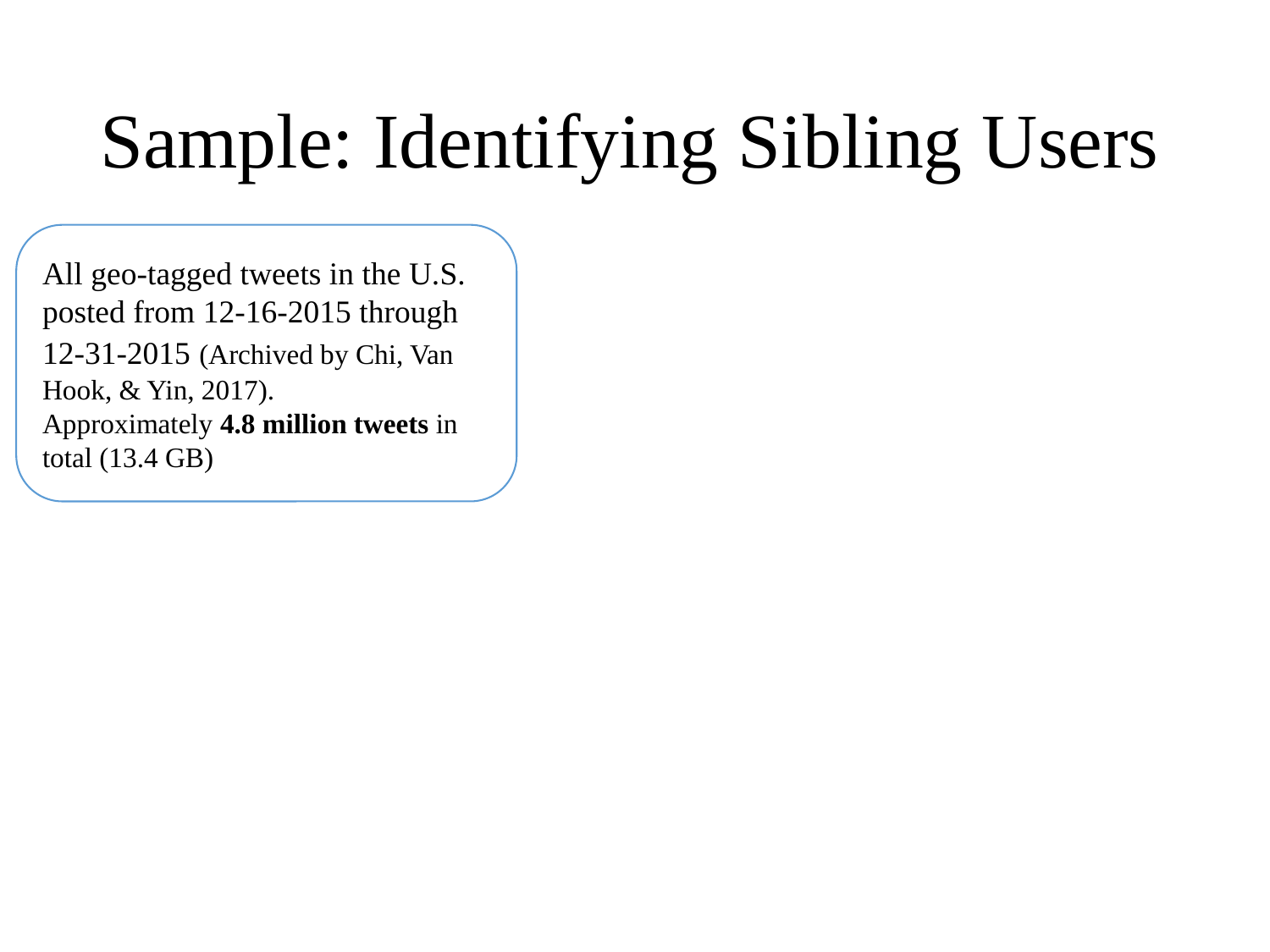

# Sample: Identifying Sibling Users
All geo-tagged tweets in the U.S. posted from 12-16-2015 through 12-31-2015 (Archived by Chi, Van Hook, & Yin, 2017).
Approximately 4.8 million tweets in total (13.4 GB)